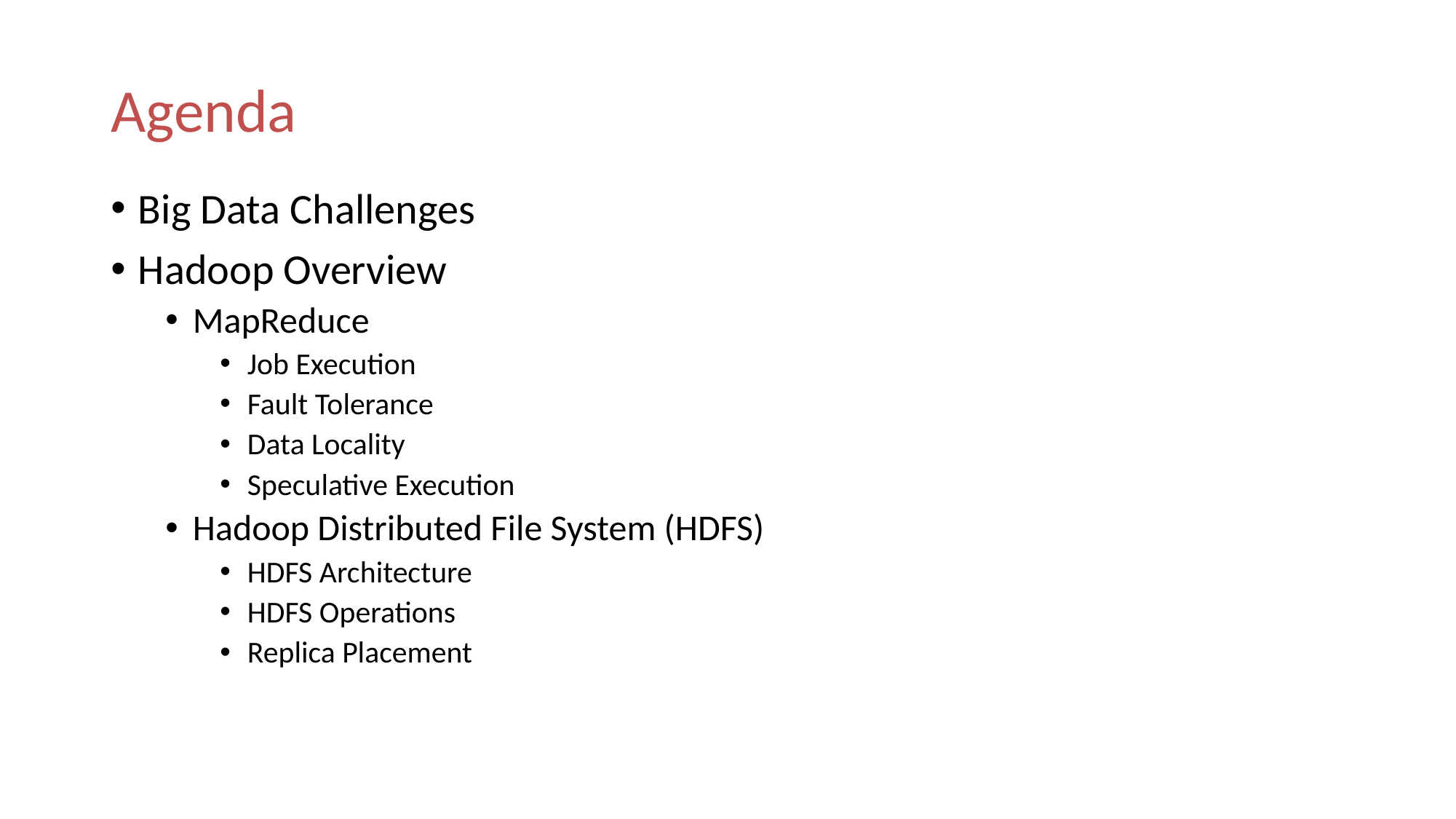

# Agenda
Big Data Challenges
Hadoop Overview
MapReduce
Job Execution
Fault Tolerance
Data Locality
Speculative Execution
Hadoop Distributed File System (HDFS)
HDFS Architecture
HDFS Operations
Replica Placement